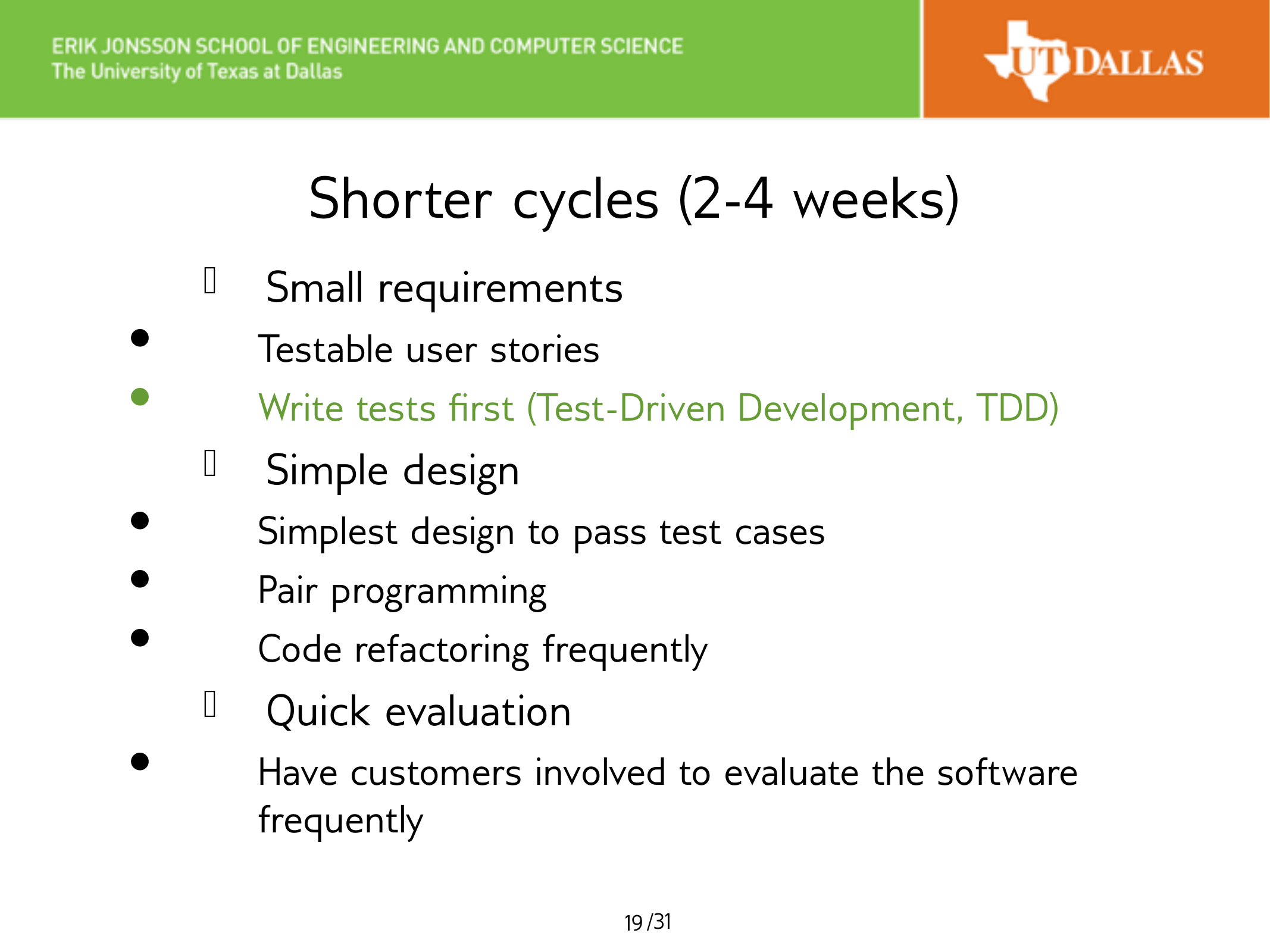

# Shorter cycles (2-4 weeks)
Small requirements
Testable user stories
Write tests first (Test-Driven Development, TDD)
Simple design
Simplest design to pass test cases
Pair programming
Code refactoring frequently
Quick evaluation
Have customers involved to evaluate the software frequently
19